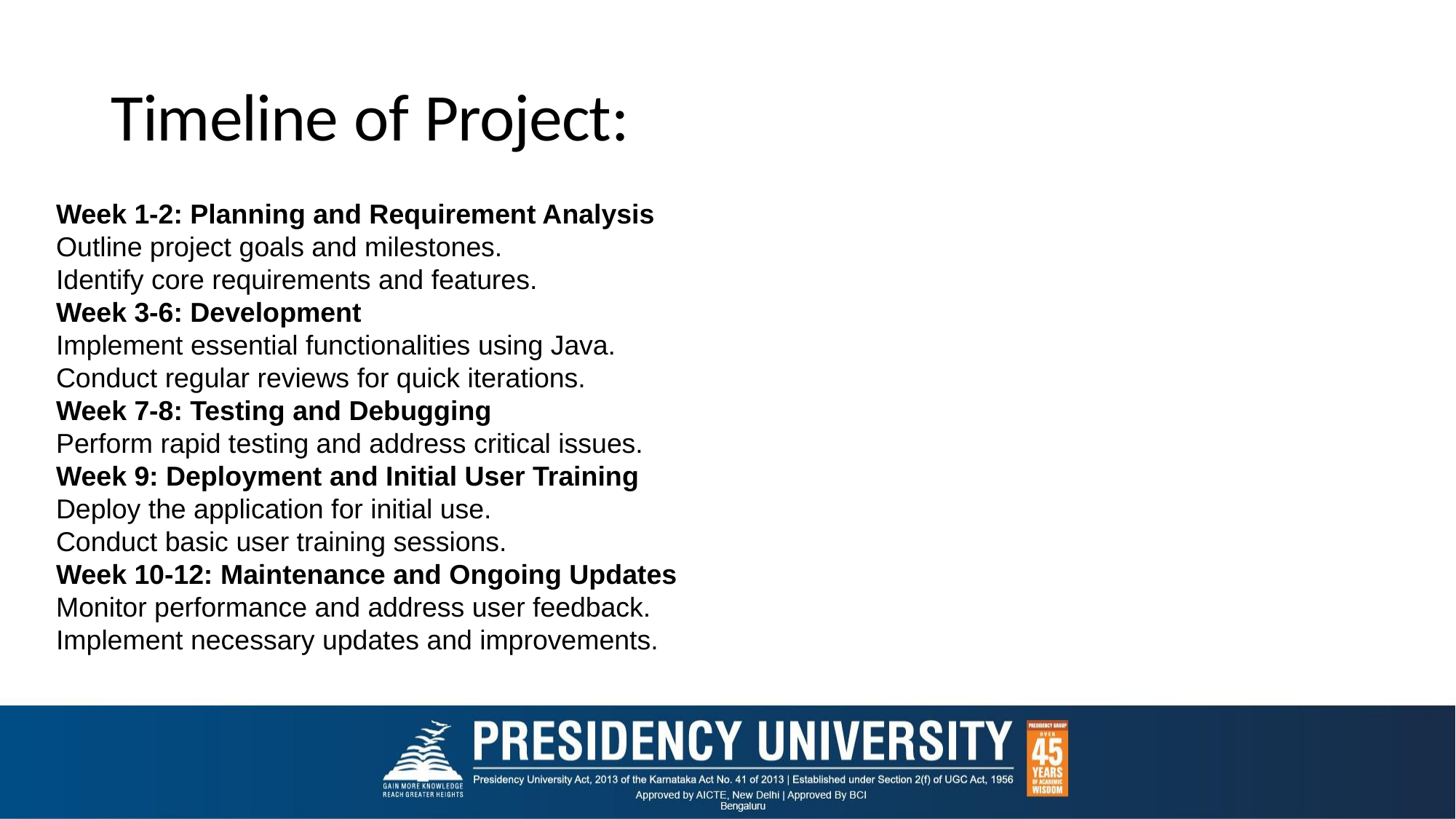

# Timeline of Project:
Week 1-2: Planning and Requirement Analysis
Outline project goals and milestones.
Identify core requirements and features.
Week 3-6: Development
Implement essential functionalities using Java.
Conduct regular reviews for quick iterations.
Week 7-8: Testing and Debugging
Perform rapid testing and address critical issues.
Week 9: Deployment and Initial User Training
Deploy the application for initial use.
Conduct basic user training sessions.
Week 10-12: Maintenance and Ongoing Updates
Monitor performance and address user feedback.
Implement necessary updates and improvements.